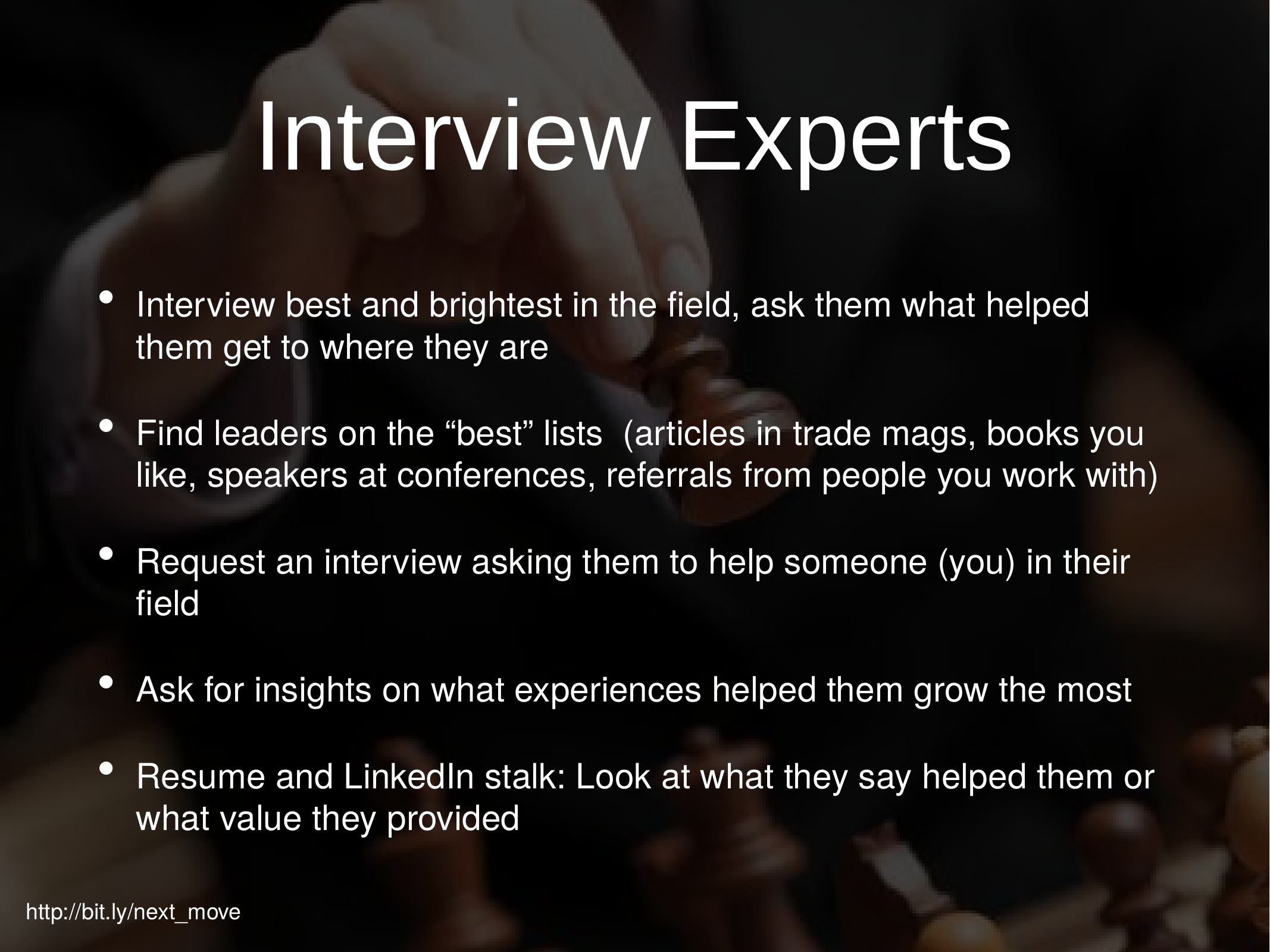

# Interview Experts
Interview best and brightest in the field, ask them what helped them get to where they are
Find leaders on the “best” lists  (articles in trade mags, books you like, speakers at conferences, referrals from people you work with)
Request an interview asking them to help someone (you) in their field
Ask for insights on what experiences helped them grow the most
Resume and LinkedIn stalk: Look at what they say helped them or what value they provided